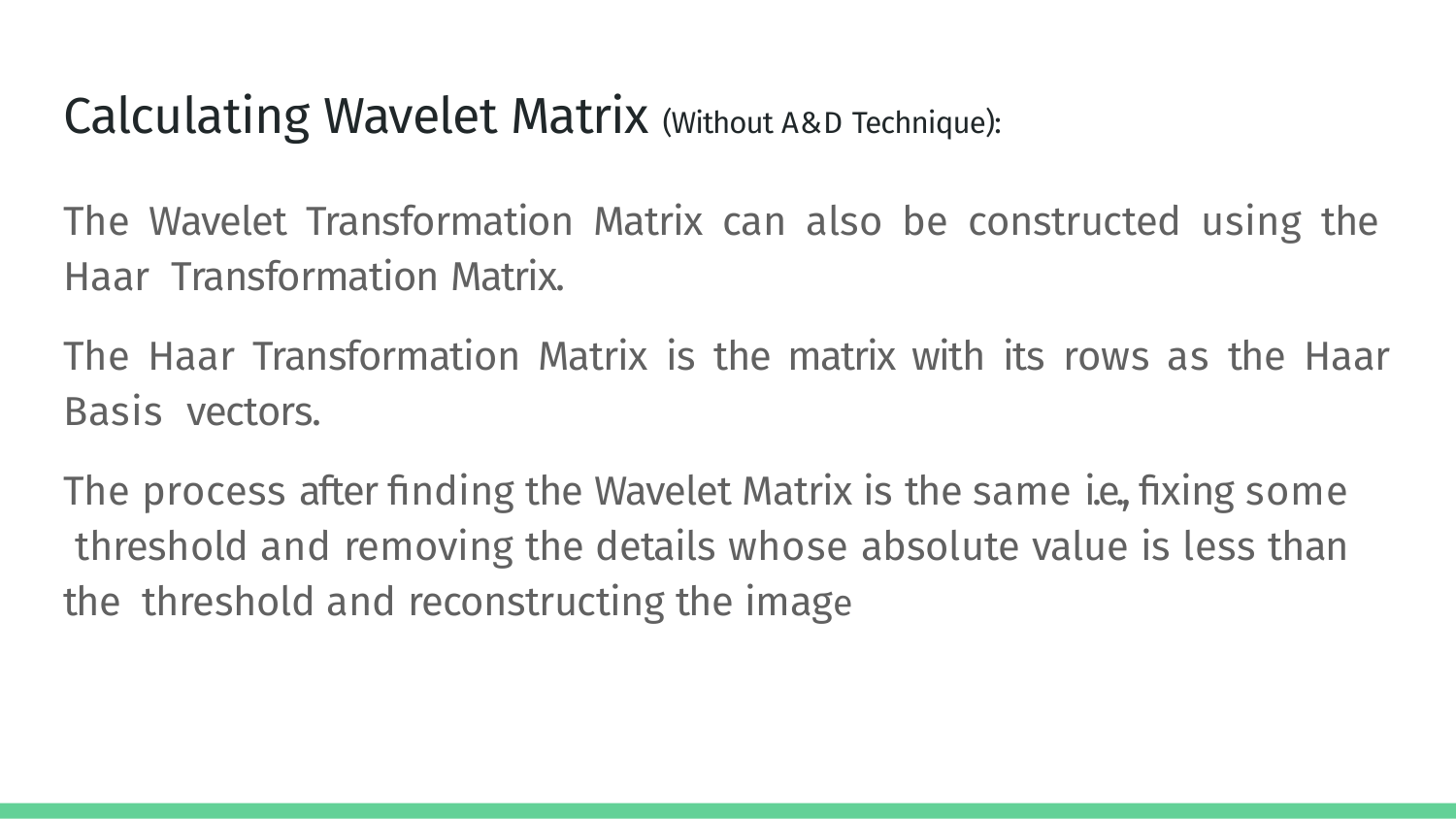

# Calculating Wavelet Matrix (Without A&D Technique):
The Wavelet Transformation Matrix can also be constructed using the Haar  Transformation Matrix.
The Haar Transformation Matrix is the matrix with its rows as the Haar Basis  vectors.
The process after ﬁnding the Wavelet Matrix is the same i.e., ﬁxing some  threshold and removing the details whose absolute value is less than the  threshold and reconstructing the image